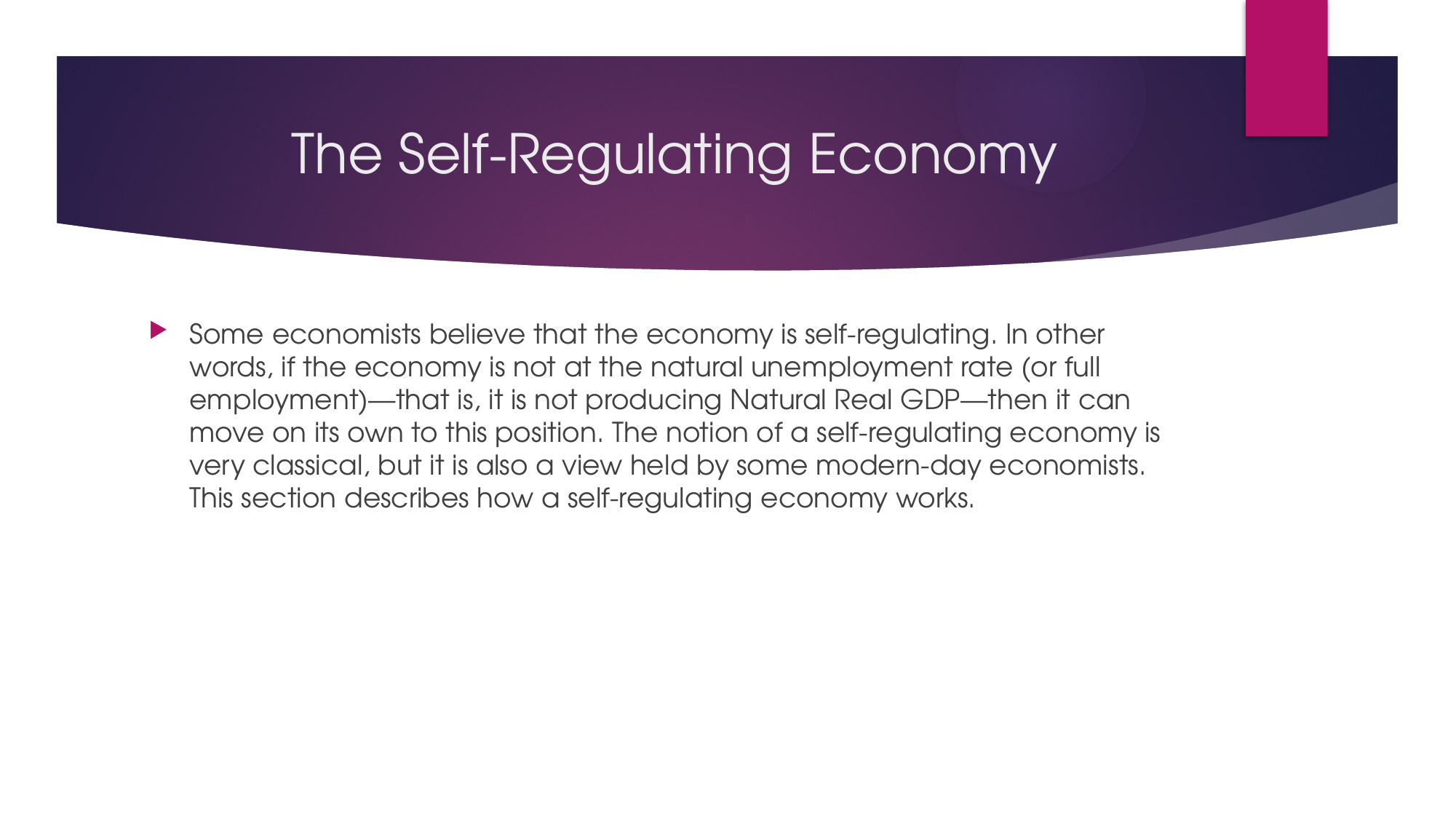

# The Self-Regulating Economy
Some economists believe that the economy is self-regulating. In other words, if the economy is not at the natural unemployment rate (or full employment)—that is, it is not producing Natural Real GDP—then it can move on its own to this position. The notion of a self-regulating economy is very classical, but it is also a view held by some modern-day economists. This section describes how a self-regulating economy works.